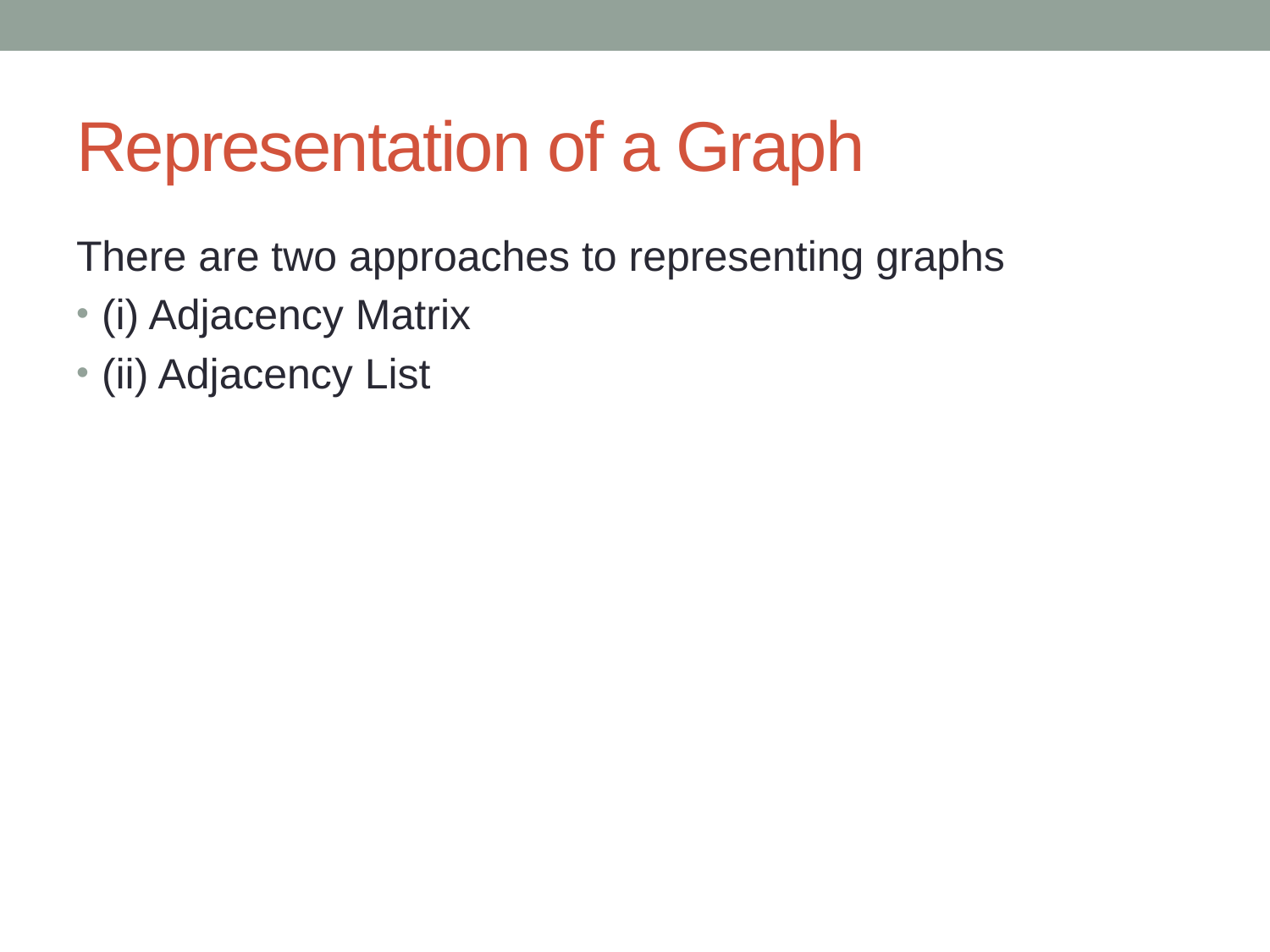

# Representation of a Graph
There are two approaches to representing graphs
(i) Adjacency Matrix
(ii) Adjacency List